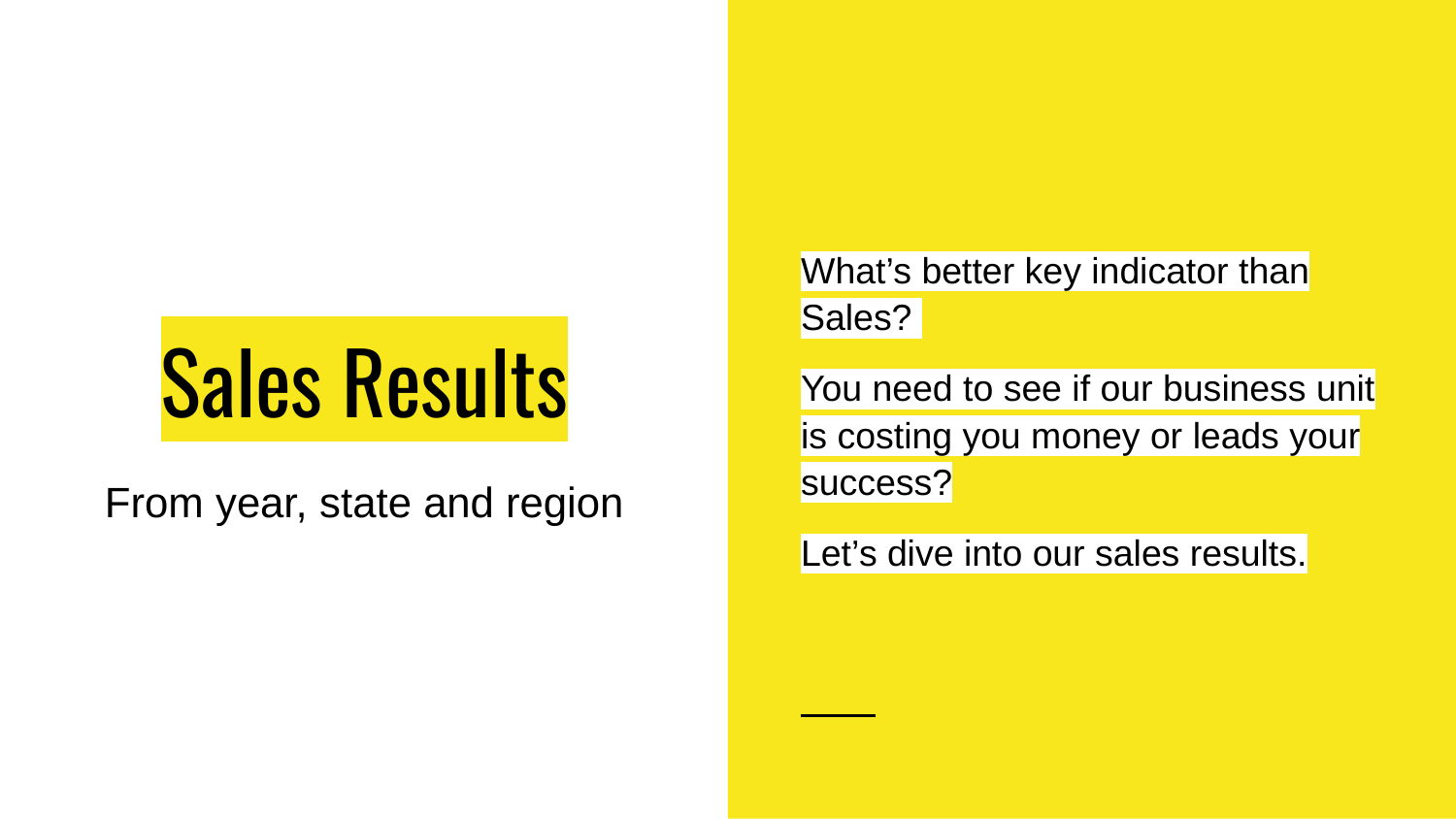

What’s better key indicator than Sales?
You need to see if our business unit is costing you money or leads your success?
Let’s dive into our sales results.
# Sales Results
From year, state and region